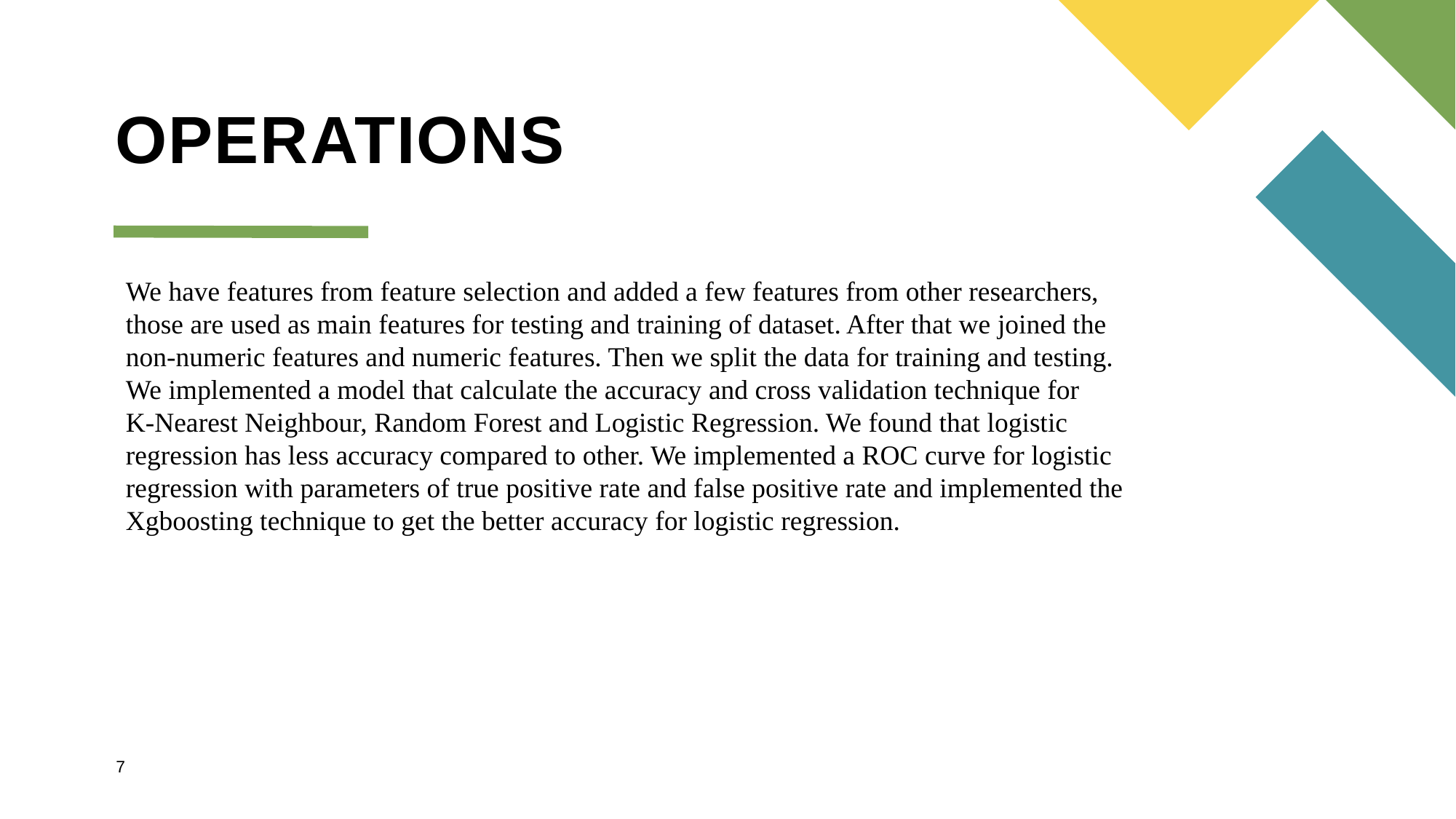

# OPERATIONS
We have features from feature selection and added a few features from other researchers, those are used as main features for testing and training of dataset. After that we joined the non-numeric features and numeric features. Then we split the data for training and testing. We implemented a model that calculate the accuracy and cross validation technique for
K-Nearest Neighbour, Random Forest and Logistic Regression. We found that logistic regression has less accuracy compared to other. We implemented a ROC curve for logistic regression with parameters of true positive rate and false positive rate and implemented the Xgboosting technique to get the better accuracy for logistic regression.
7